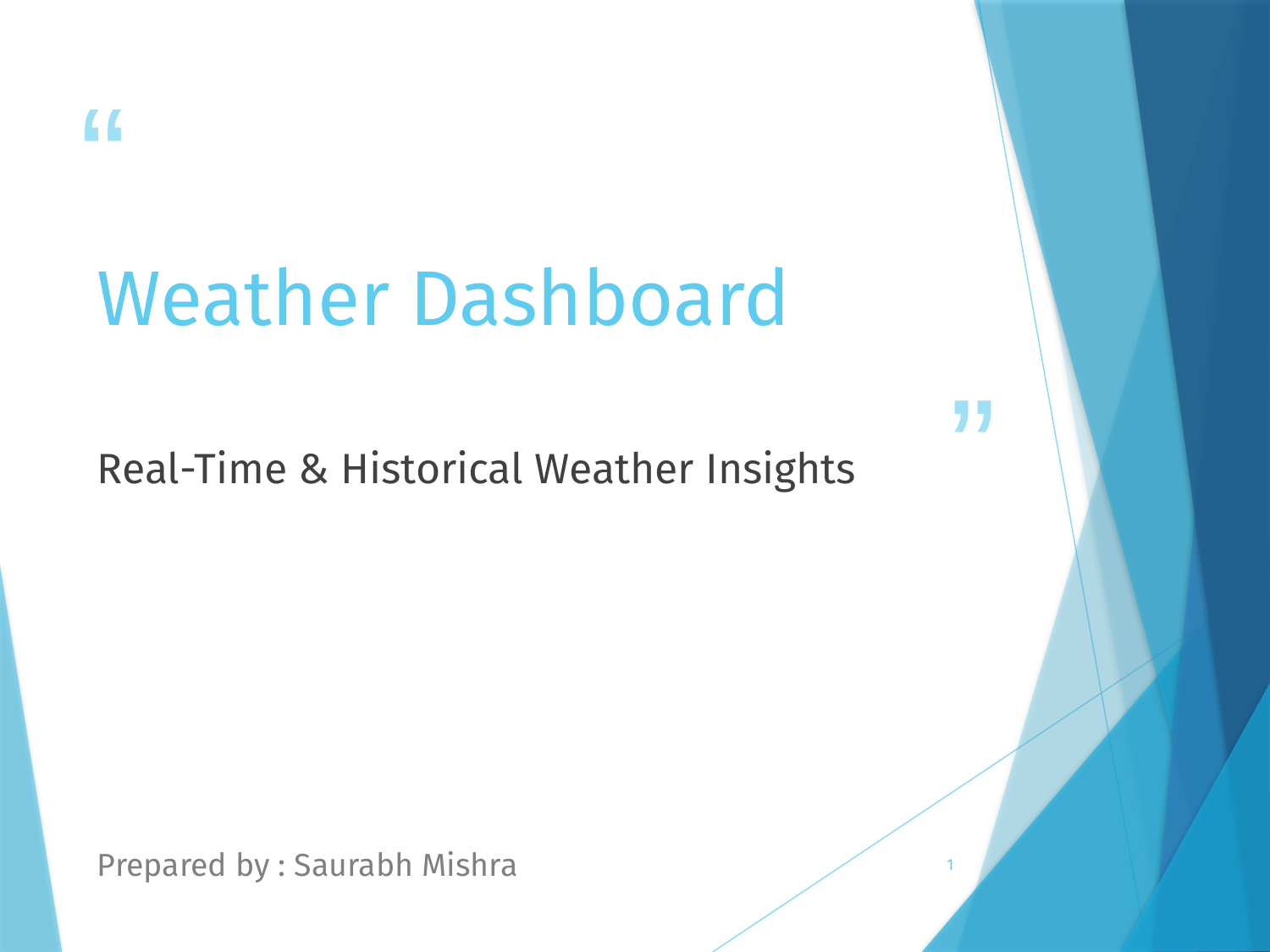

# Weather Dashboard
Real-Time & Historical Weather Insights

Prepared by : Saurabh Mishra

1